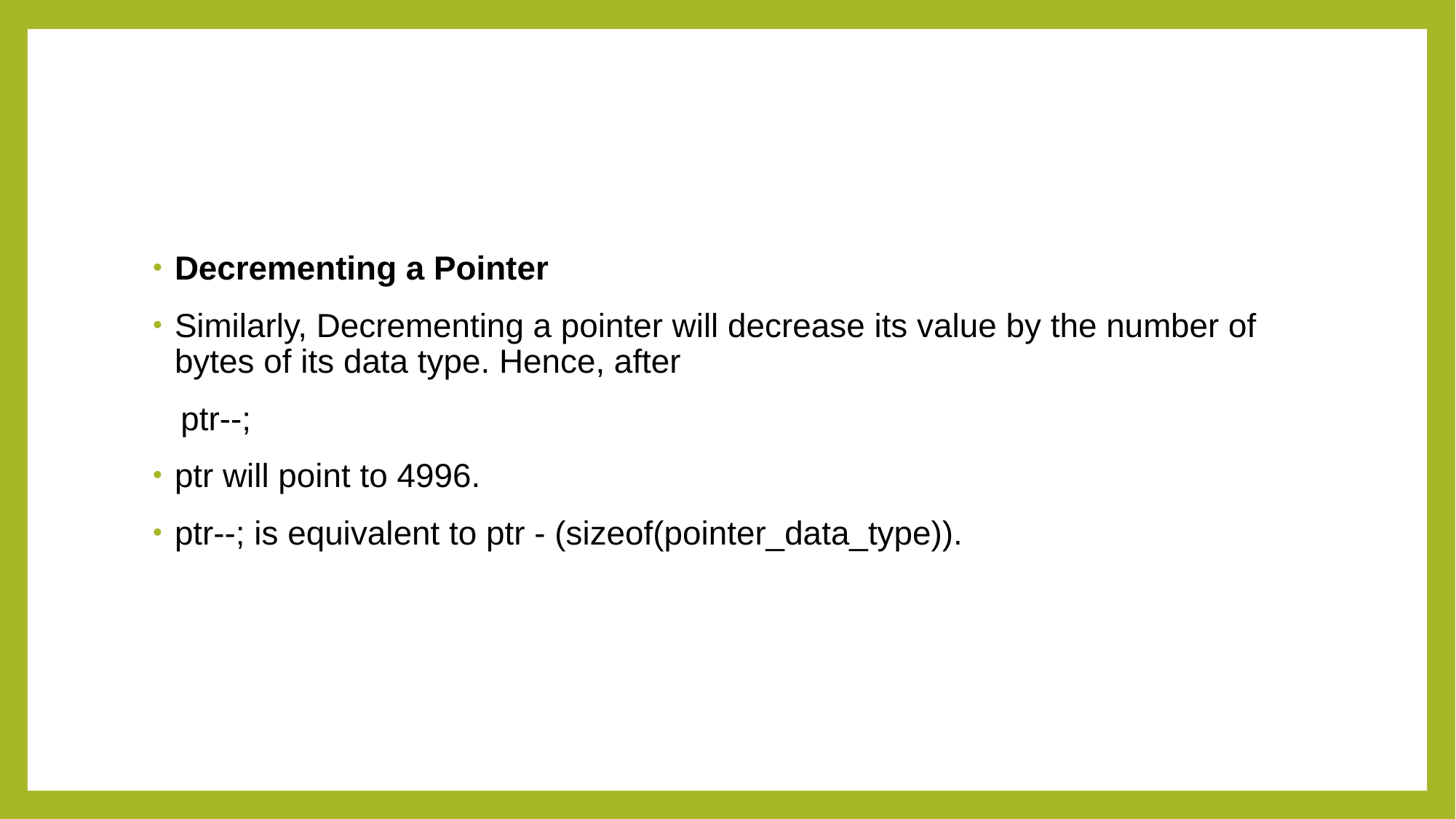

#
Decrementing a Pointer
Similarly, Decrementing a pointer will decrease its value by the number of bytes of its data type. Hence, after
   ptr--;
ptr will point to 4996.
ptr--; is equivalent to ptr - (sizeof(pointer_data_type)).